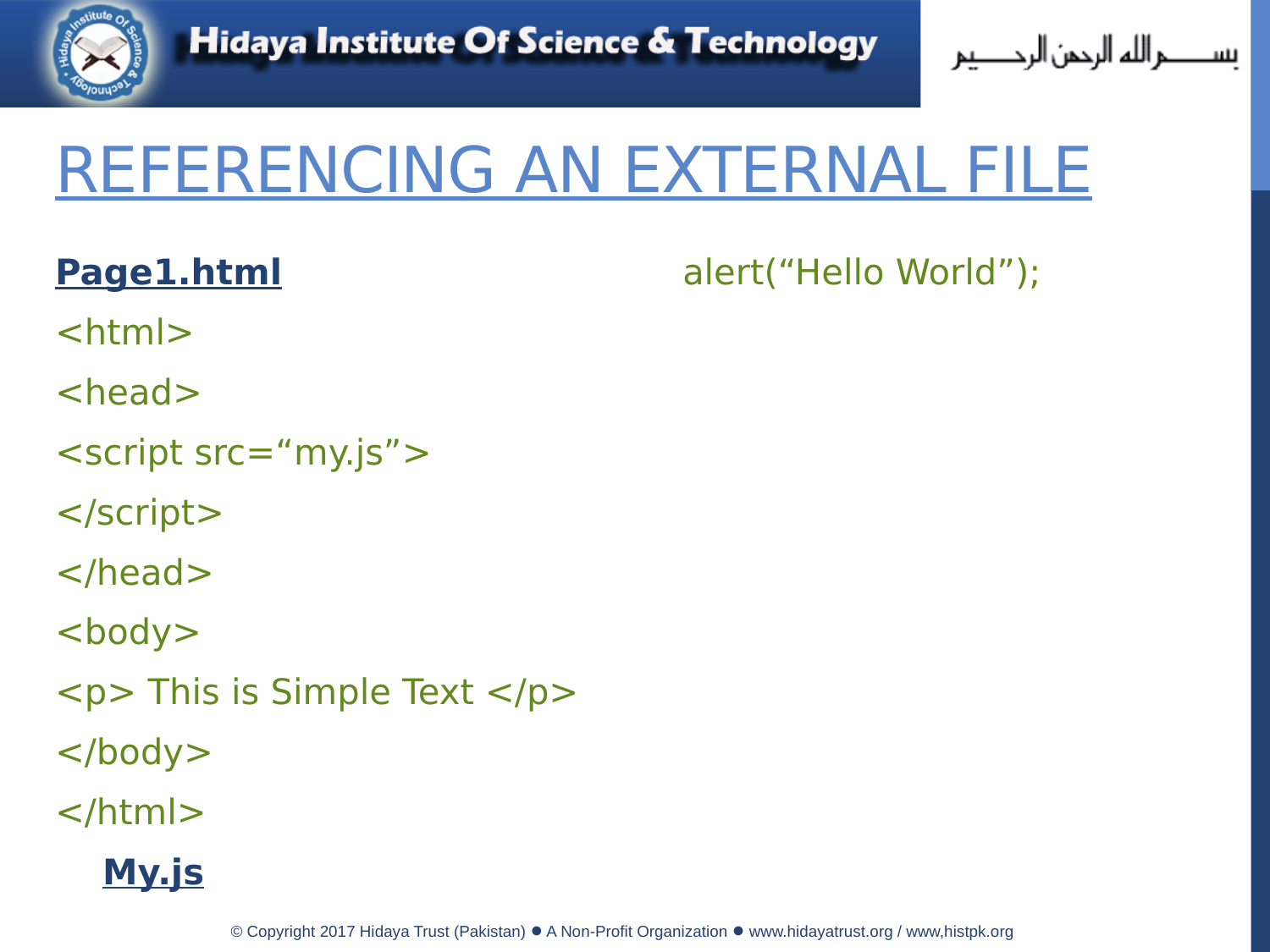

# Referencing An External File
Page1.html
<html>
<head>
<script src=“my.js”>
</script>
</head>
<body>
<p> This is Simple Text </p>
</body>
</html>
My.js
alert(“Hello World”);